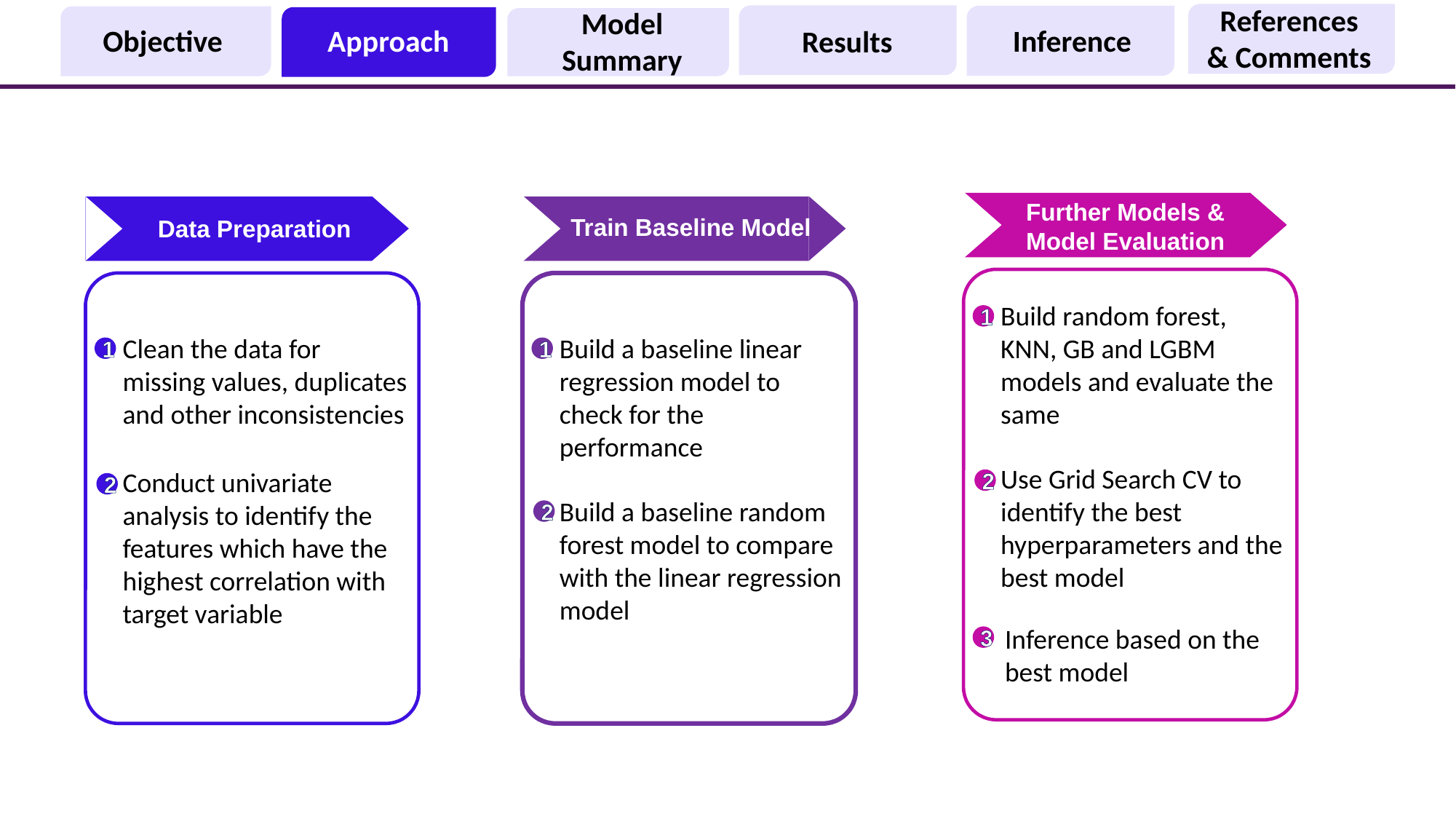

References & Comments
Model Summary

Objective

Approach
Inference
Results
Further Models & Model Evaluation

Train Baseline Model
Data Preparation

Build random forest, KNN, GB and LGBM models and evaluate the same
1
Clean the data for missing values, duplicates and other inconsistencies
Build a baseline linear regression model to check for the performance
1
1
Use Grid Search CV to identify the best hyperparameters and the best model
Conduct univariate analysis to identify the features which have the highest correlation with target variable
2
2
Build a baseline random forest model to compare with the linear regression model
2
Inference based on the best model
3